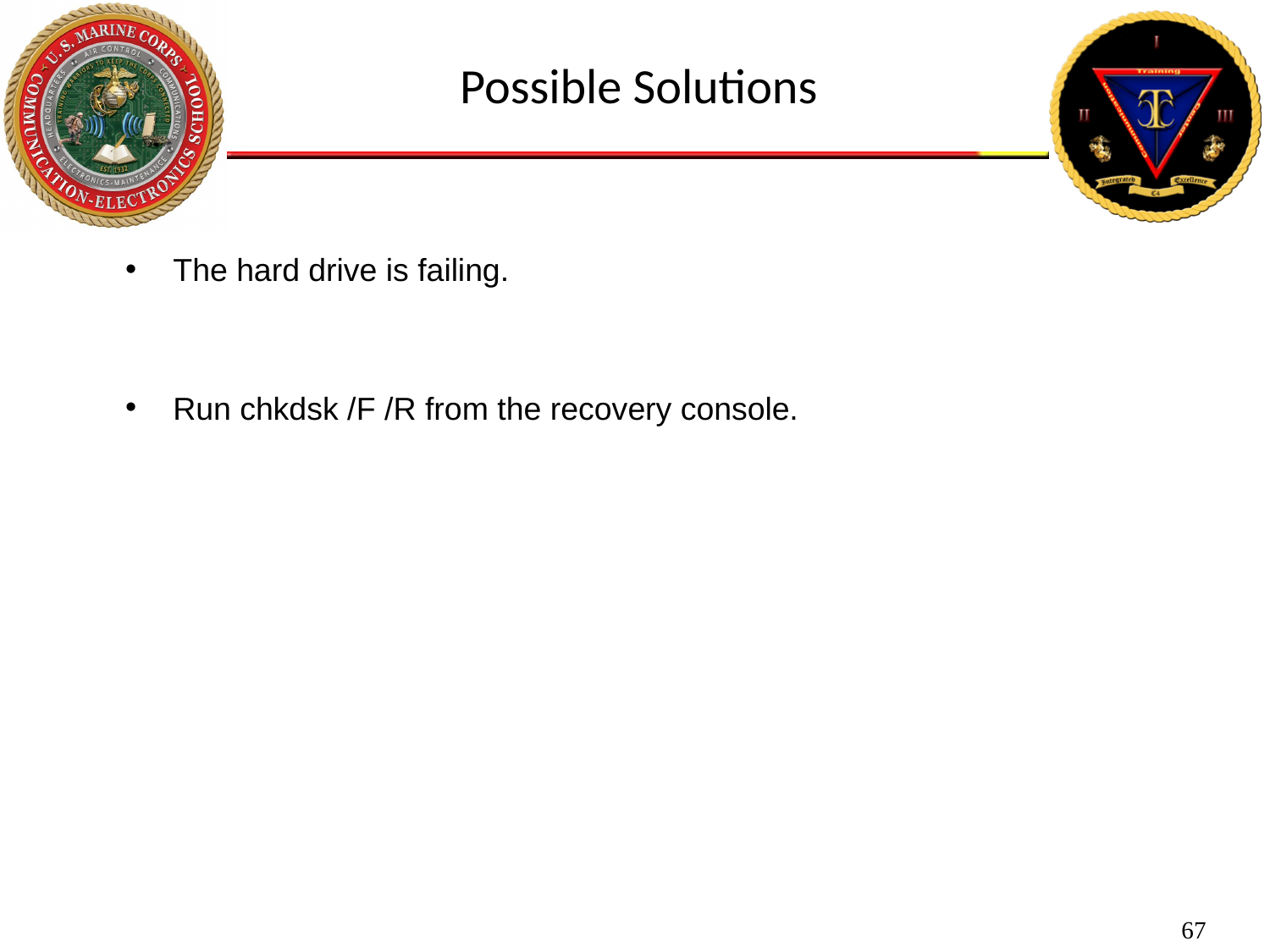

Possible Solutions
The hard drive is failing.

Run chkdsk /F /R from the recovery console.